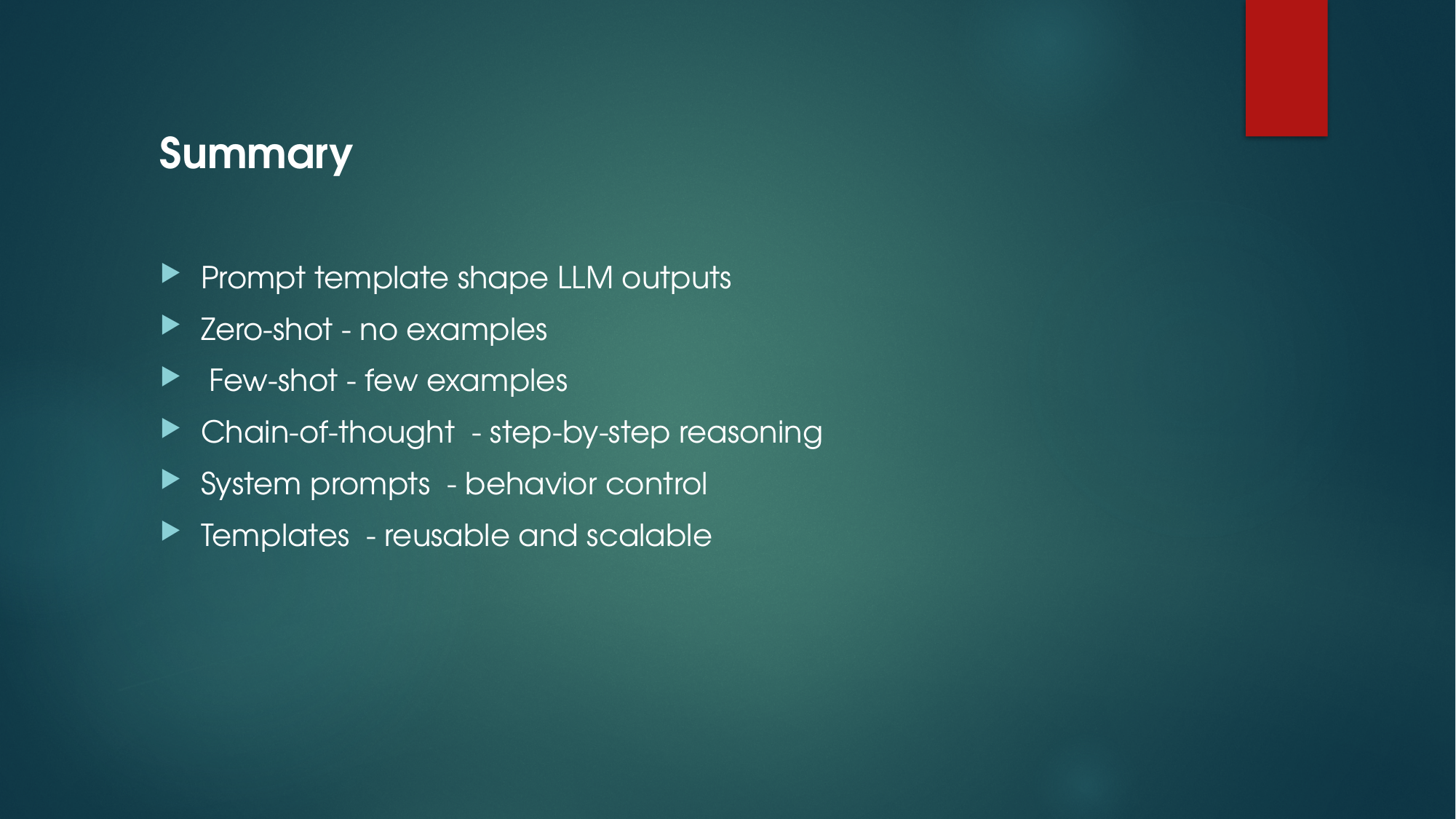

Summary

Prompt template shape LLM outputs
Zero-shot - no examples
 Few-shot - few examples
Chain-of-thought  - step-by-step reasoning
System prompts  - behavior control
Templates  - reusable and scalable